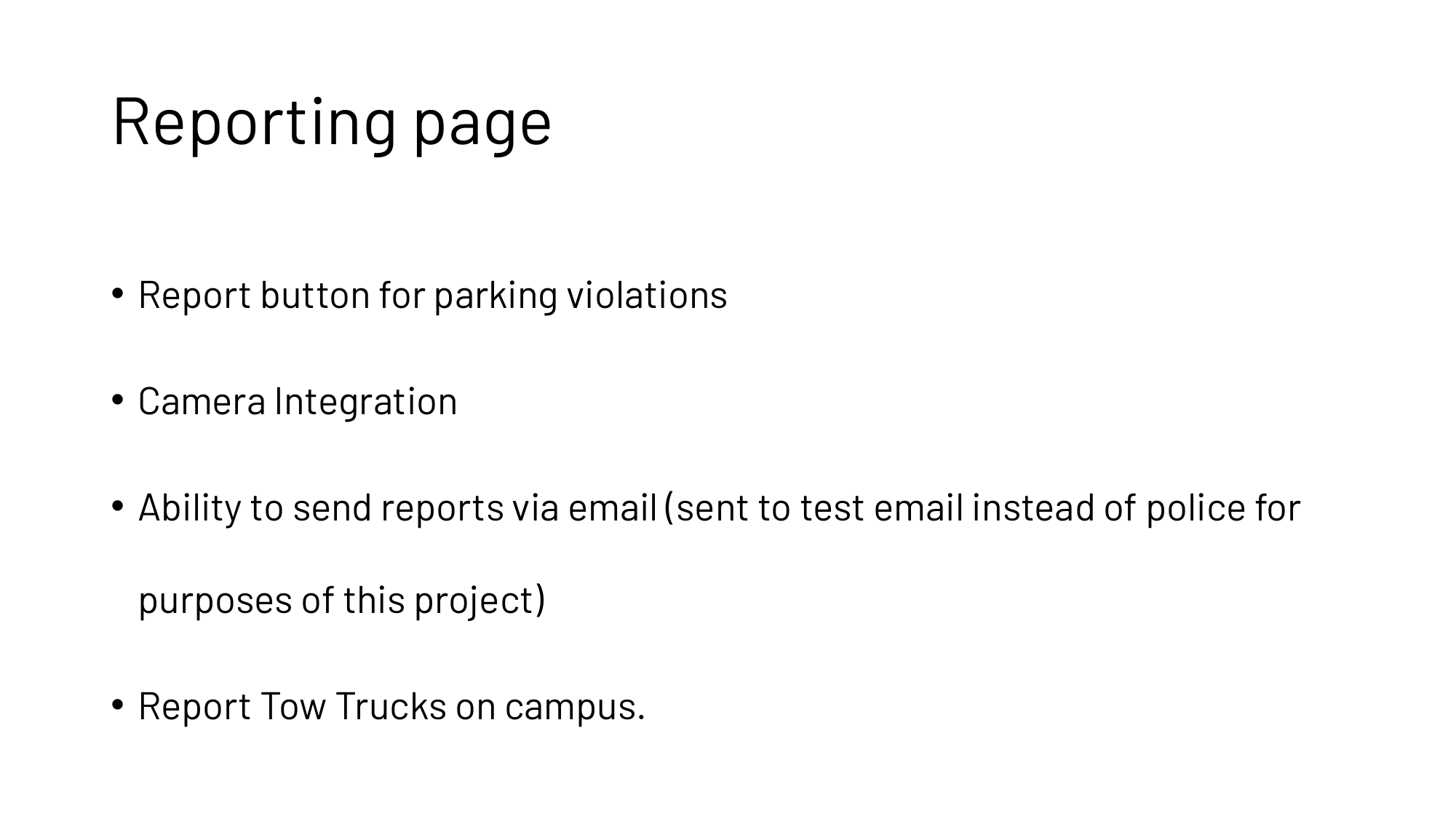

# Reporting page
Report button for parking violations
Camera Integration
Ability to send reports via email (sent to test email instead of police for purposes of this project)
Report Tow Trucks on campus.